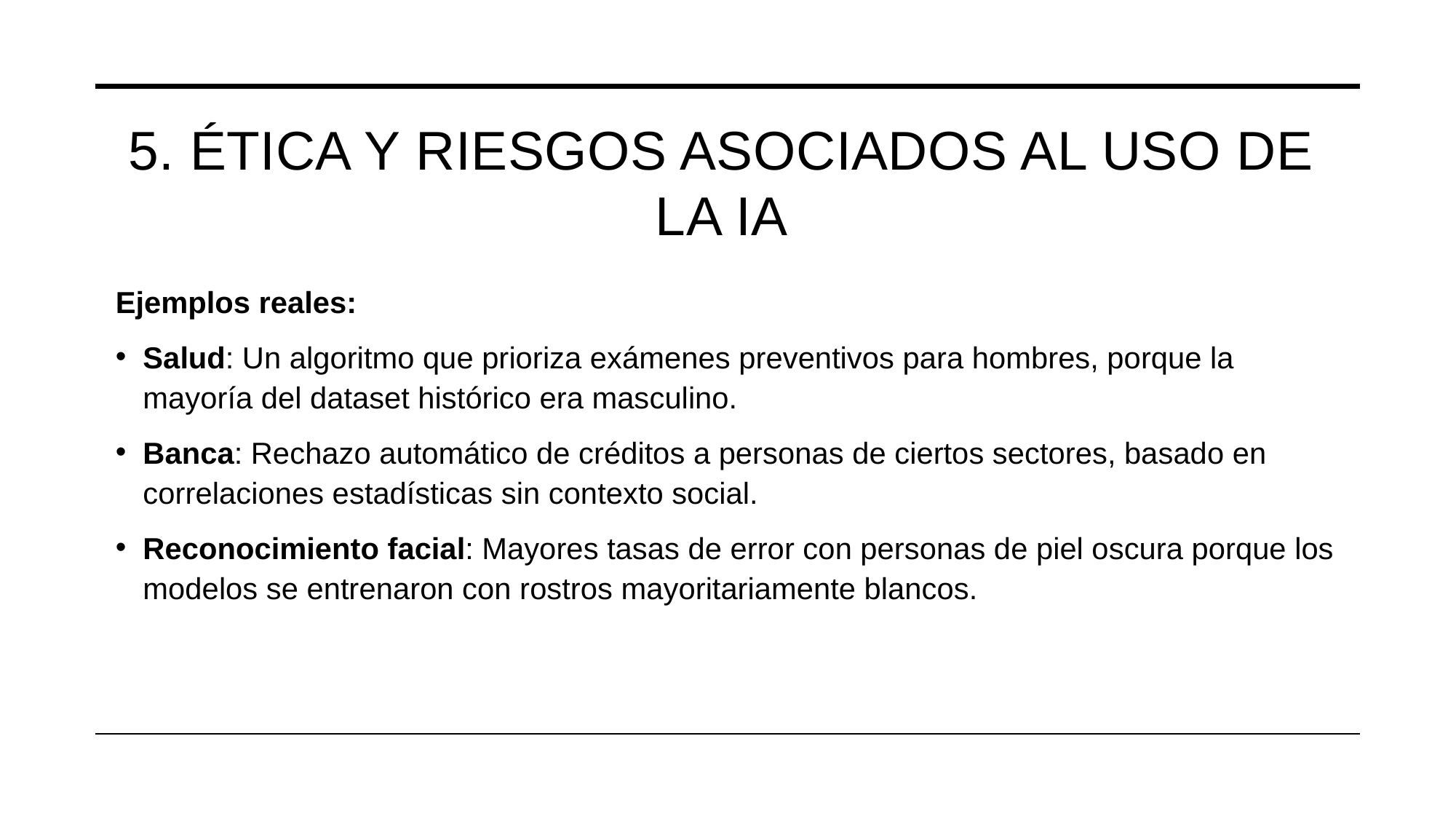

# 5. Ética y riesgos asociados al uso de la IA

Ejemplos reales:
Salud: Un algoritmo que prioriza exámenes preventivos para hombres, porque la mayoría del dataset histórico era masculino.
Banca: Rechazo automático de créditos a personas de ciertos sectores, basado en correlaciones estadísticas sin contexto social.
Reconocimiento facial: Mayores tasas de error con personas de piel oscura porque los modelos se entrenaron con rostros mayoritariamente blancos.